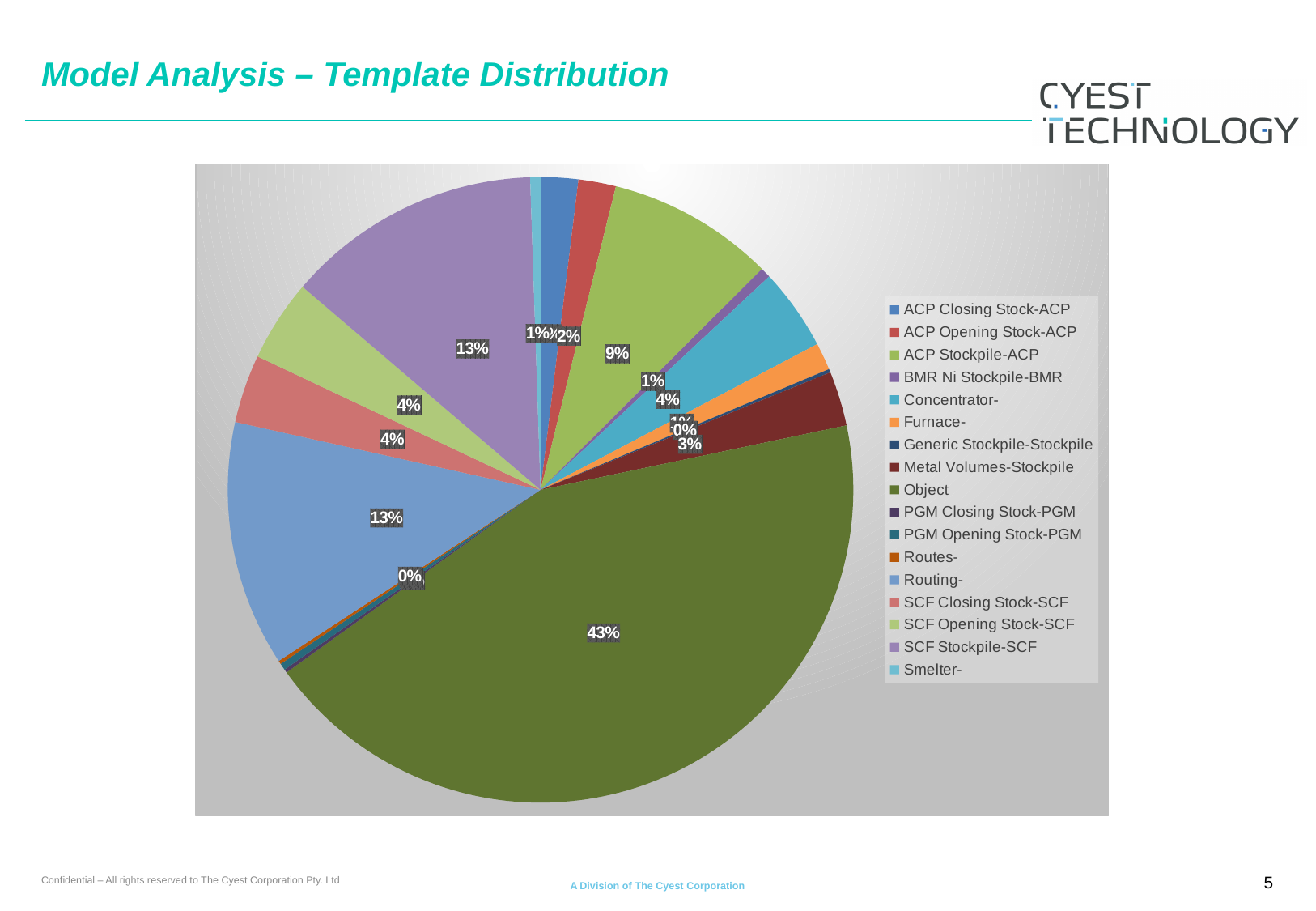

# Model Analysis – Template Distribution

### Chart

| Category | Total |
|---|---|
| ACP Closing Stock-ACP | 11.0 |
| ACP Opening Stock-ACP | 11.0 |
| ACP Stockpile-ACP | 49.0 |
| BMR Ni Stockpile-BMR | 3.0 |
| Concentrator- | 24.0 |
| Furnace- | 8.0 |
| Generic Stockpile-Stockpile | 1.0 |
| Metal Volumes-Stockpile | 16.0 |
| Object | 246.0 |
| PGM Closing Stock-PGM | 1.0 |
| PGM Opening Stock-PGM | 2.0 |
| Routes- | 1.0 |
| Routing- | 72.0 |
| SCF Closing Stock-SCF | 20.0 |
| SCF Opening Stock-SCF | 24.0 |
| SCF Stockpile-SCF | 75.0 |
| Smelter- | 3.0 |
Confidential – All rights reserved to The Cyest Corporation Pty. Ltd
5
A Division of The Cyest Corporation